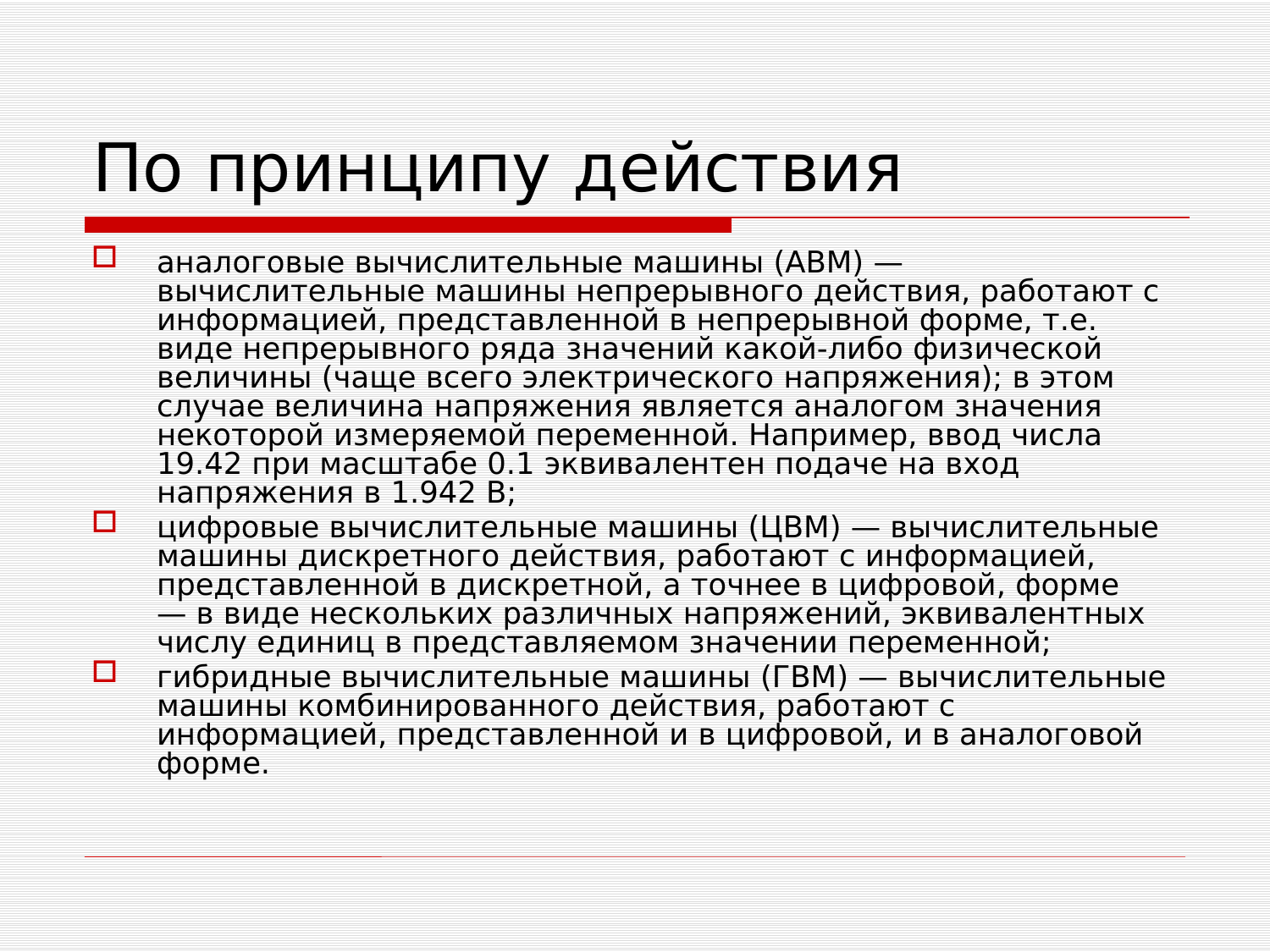

# По принципу действия
аналоговые вычислительные машины (АВМ) — вычислительные машины непрерывного действия, работают с информацией, представленной в непрерывной форме, т.е. виде непрерывного ряда значений какой-либо физической величины (чаще всего электрического напряжения); в этом случае величина напряжения является аналогом значения некоторой измеряемой переменной. Например, ввод числа 19.42 при масштабе 0.1 эквивалентен подаче на вход напряжения в 1.942 В;
цифровые вычислительные машины (ЦВМ) — вычислительные машины дискретного действия, работают с информацией, представленной в дискретной, а точнее в цифровой, форме — в виде нескольких различных напряжений, эквивалентных числу единиц в представляемом значении переменной;
гибридные вычислительные машины (ГВМ) — вычислительные машины комбинированного действия, работают с информацией, представленной и в цифровой, и в аналоговой форме.